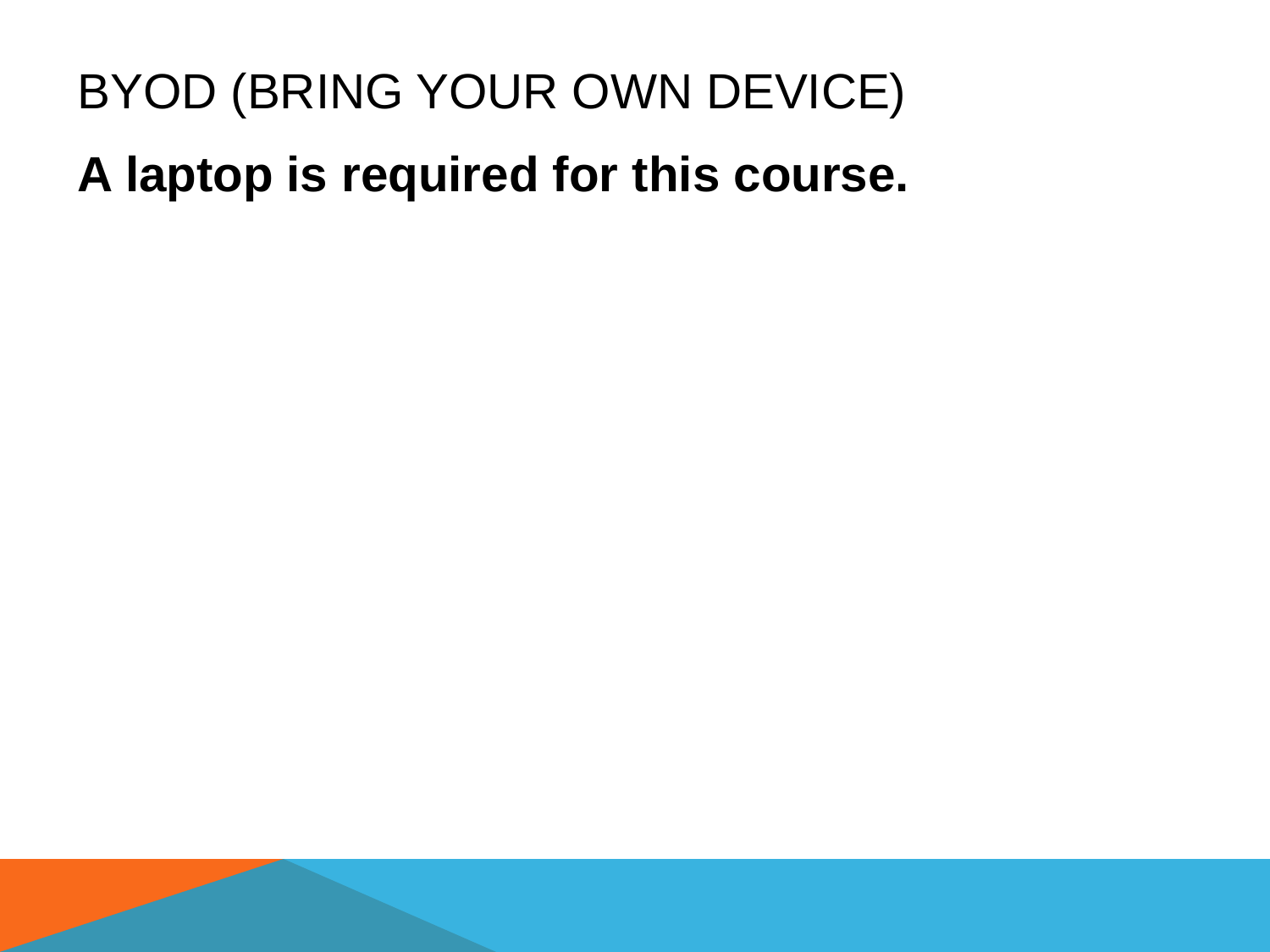

# BYOD (Bring Your Own Device)
A laptop is required for this course.